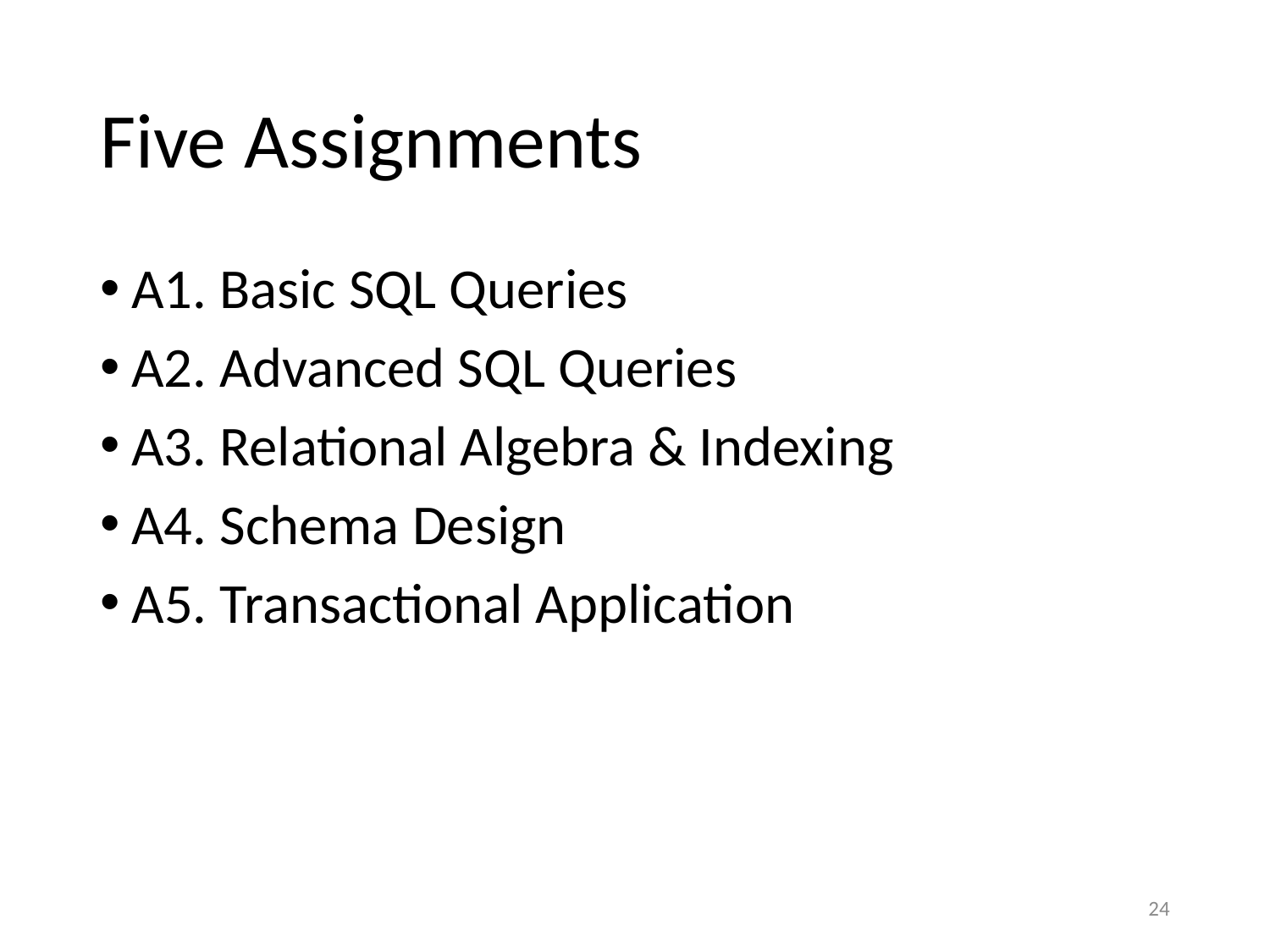

# Five Assignments
A1. Basic SQL Queries
A2. Advanced SQL Queries
A3. Relational Algebra & Indexing
A4. Schema Design
A5. Transactional Application
24